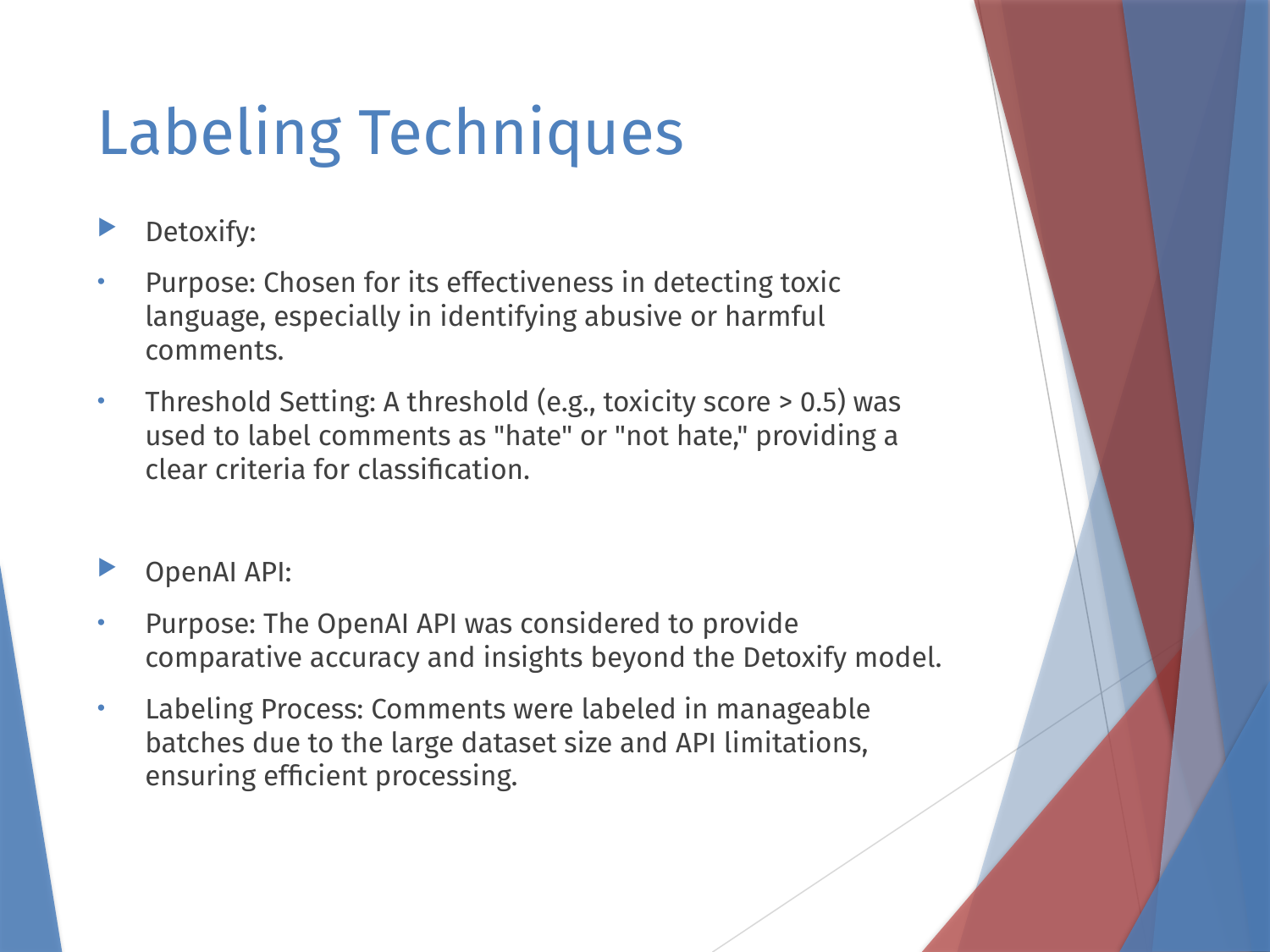

# Labeling Techniques
Detoxify:
Purpose: Chosen for its effectiveness in detecting toxic language, especially in identifying abusive or harmful comments.
Threshold Setting: A threshold (e.g., toxicity score > 0.5) was used to label comments as "hate" or "not hate," providing a clear criteria for classification.

OpenAI API:
Purpose: The OpenAI API was considered to provide comparative accuracy and insights beyond the Detoxify model.
Labeling Process: Comments were labeled in manageable batches due to the large dataset size and API limitations, ensuring efficient processing.